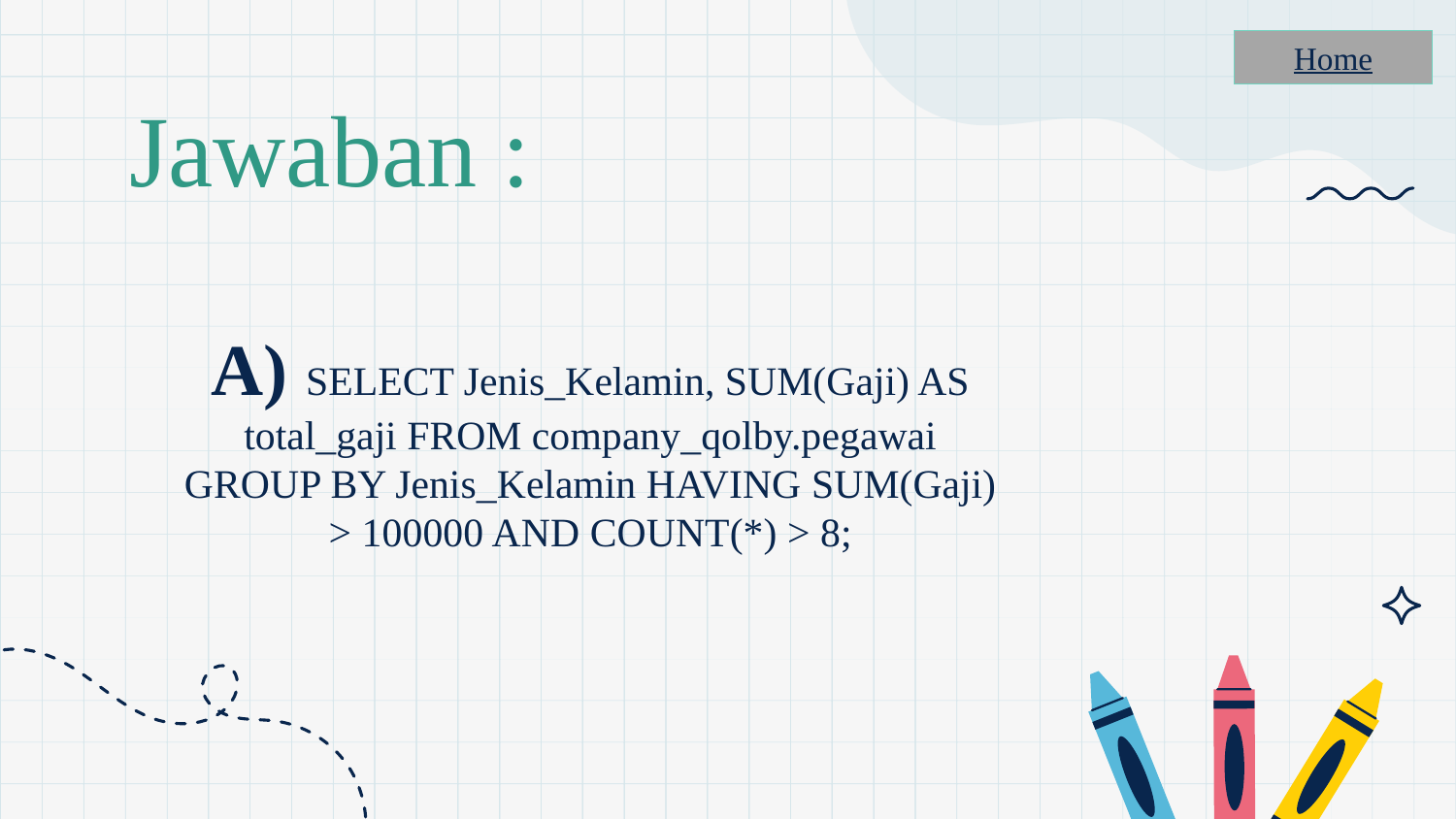

Home
# Jawaban :

A) SELECT Jenis_Kelamin, SUM(Gaji) AS total_gaji FROM company_qolby.pegawai GROUP BY Jenis_Kelamin HAVING SUM(Gaji) > 100000 AND COUNT(*) > 8;